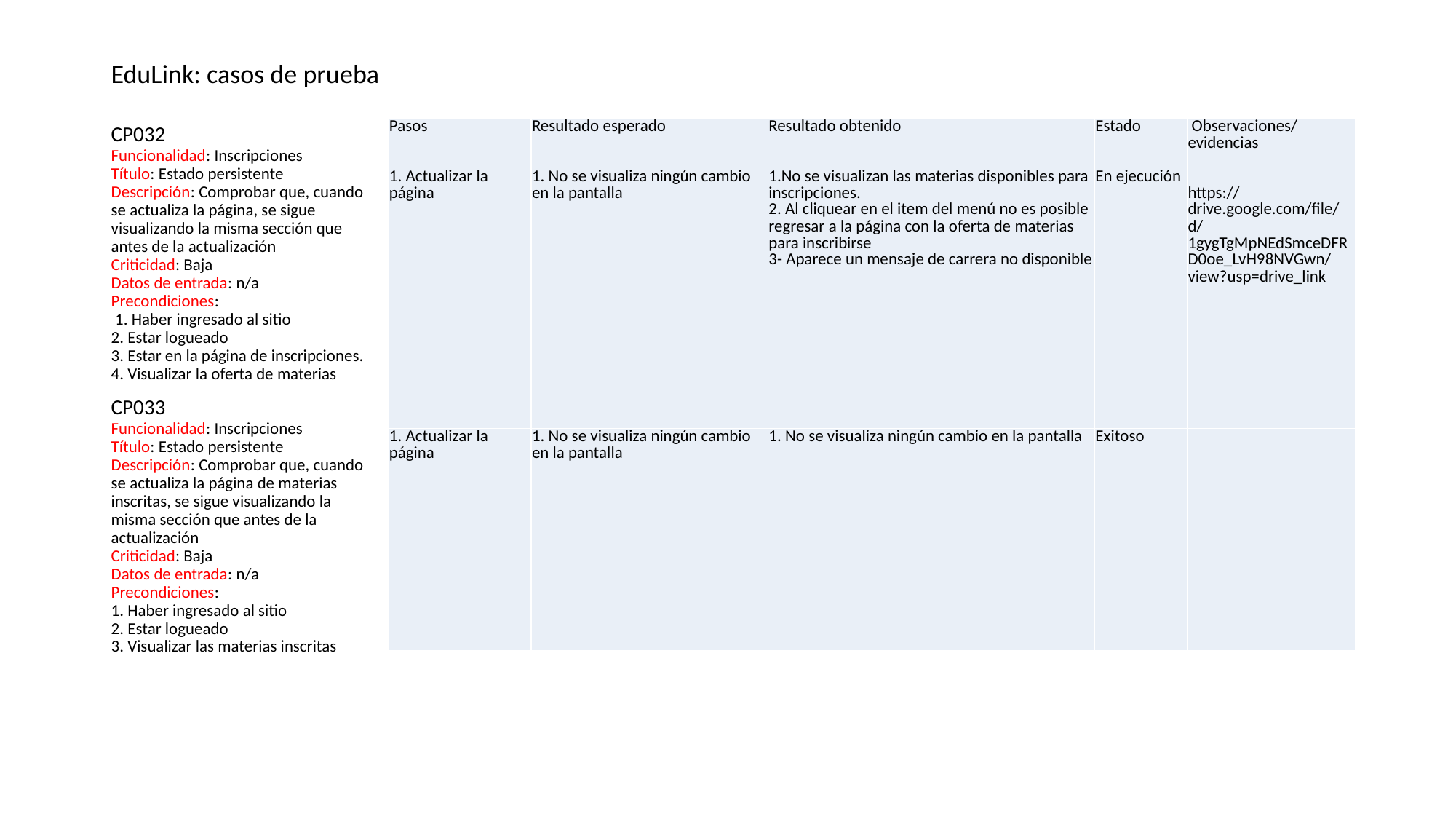

# EduLink: casos de prueba
CP032
Funcionalidad: Inscripciones
Título: Estado persistente
Descripción: Comprobar que, cuando se actualiza la página, se sigue visualizando la misma sección que antes de la actualización
Criticidad: Baja
Datos de entrada: n/a
Precondiciones:
 1. Haber ingresado al sitio
2. Estar logueado
3. Estar en la página de inscripciones.
4. Visualizar la oferta de materias

CP033
Funcionalidad: Inscripciones
Título: Estado persistente
Descripción: Comprobar que, cuando se actualiza la página de materias inscritas, se sigue visualizando la misma sección que antes de la actualización
Criticidad: Baja
Datos de entrada: n/a
Precondiciones:
1. Haber ingresado al sitio
2. Estar logueado
3. Visualizar las materias inscritas

| Pasos 1. Actualizar la página | Resultado esperado 1. No se visualiza ningún cambio en la pantalla | Resultado obtenido 1.No se visualizan las materias disponibles para inscripciones. 2. Al cliquear en el item del menú no es posible regresar a la página con la oferta de materias para inscribirse 3- Aparece un mensaje de carrera no disponible | Estado En ejecución | Observaciones/ evidencias https://drive.google.com/file/d/1gygTgMpNEdSmceDFRD0oe\_LvH98NVGwn/view?usp=drive\_link |
| --- | --- | --- | --- | --- |
| 1. Actualizar la página | 1. No se visualiza ningún cambio en la pantalla | 1. No se visualiza ningún cambio en la pantalla | Exitoso |  |